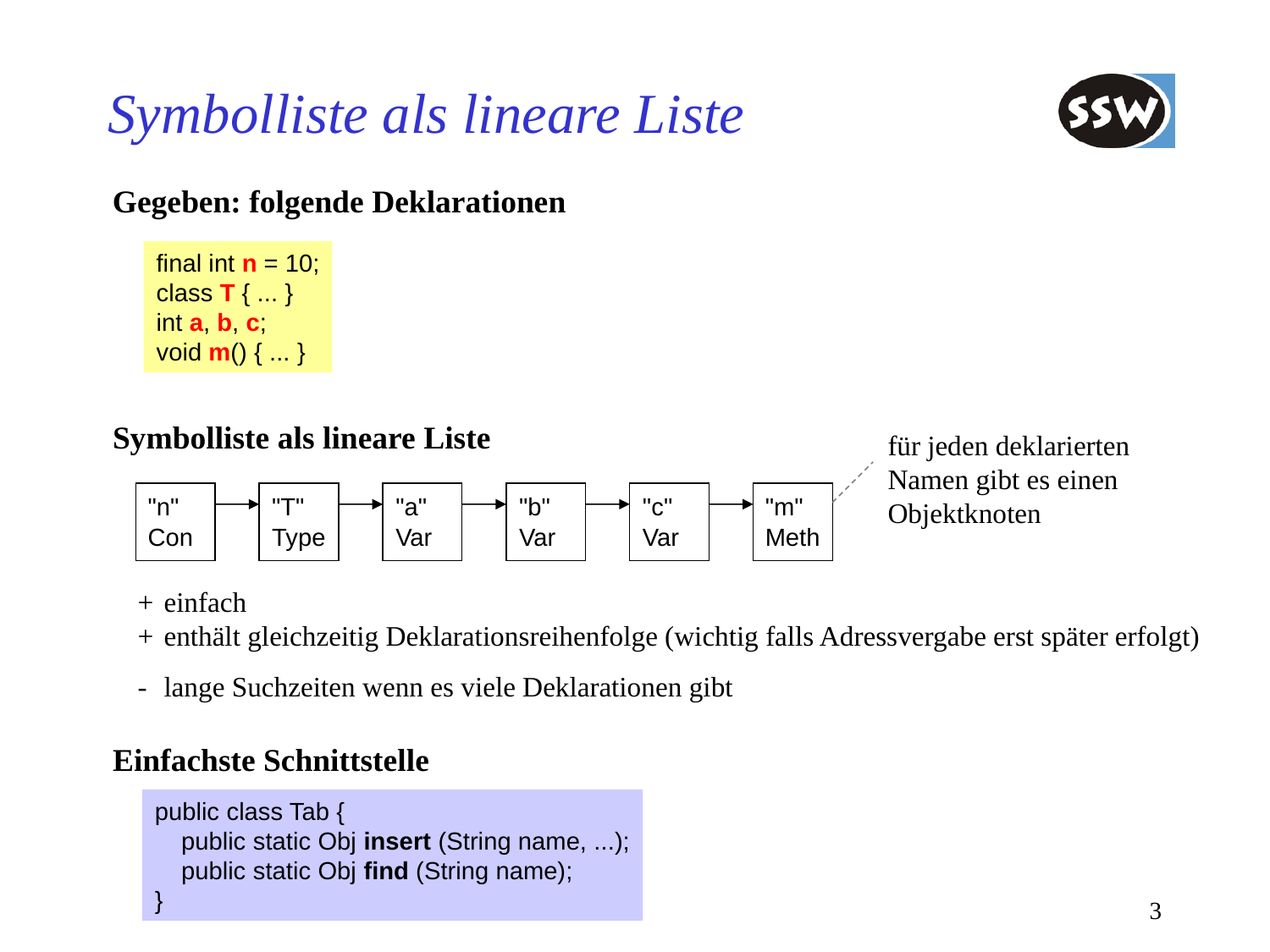

# Symbolliste als lineare Liste
Gegeben: folgende Deklarationen
final int n = 10;
class T { ... }
int a, b, c;
void m() { ... }
Symbolliste als lineare Liste
für jeden deklarierten
Namen gibt es einen
Objektknoten

"n"
Con
"T"
Type
"a"
Var
"b"
Var
"c"
Var
"m"
Meth

+	einfach
+	enthält gleichzeitig Deklarationsreihenfolge (wichtig falls Adressvergabe erst später erfolgt)

-	lange Suchzeiten wenn es viele Deklarationen gibt
Einfachste Schnittstelle
public class Tab {
	public static Obj insert (String name, ...);
	public static Obj find (String name);
}
3